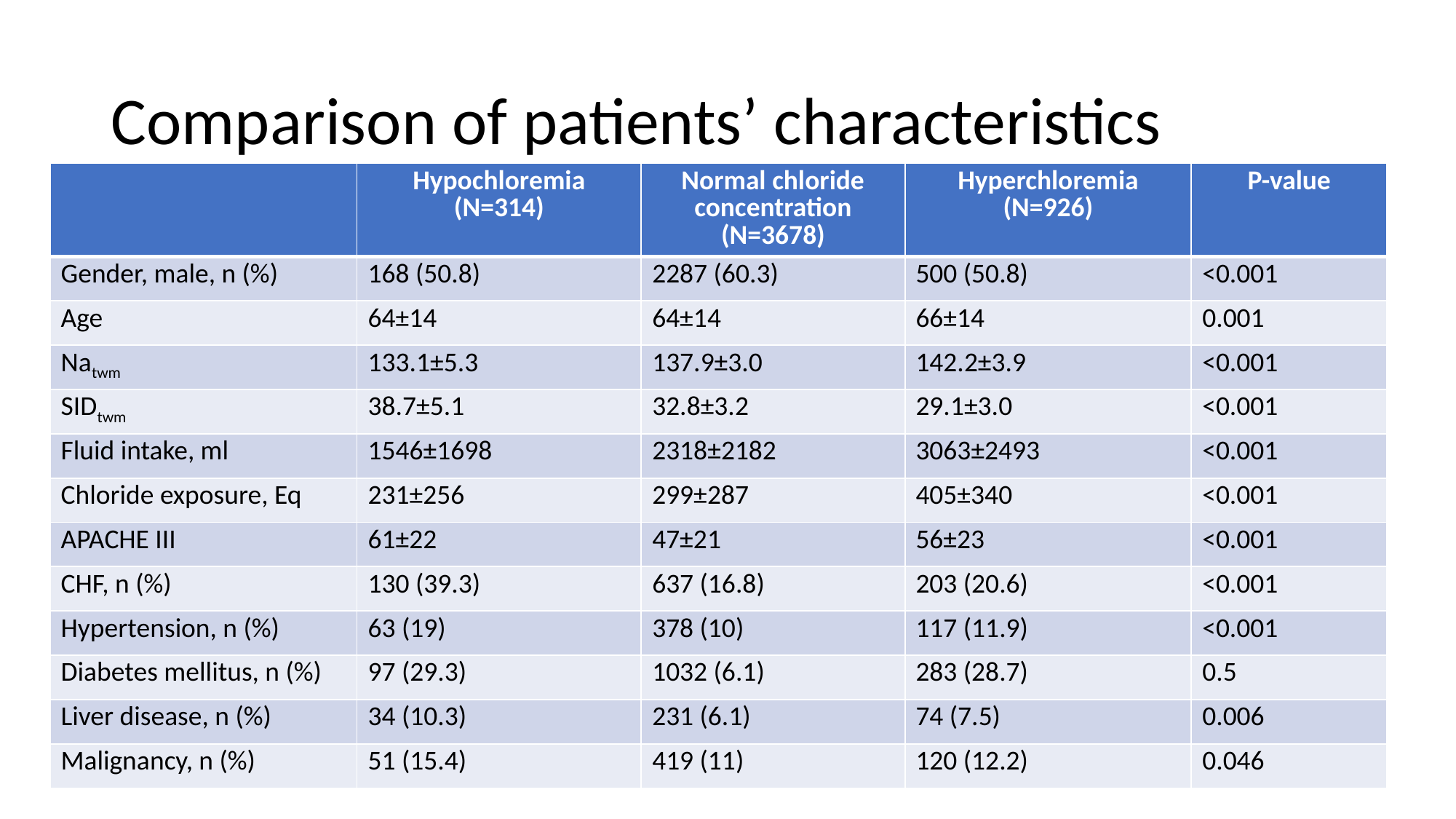

# Comparison of patients’ characteristics
|  | Hypochloremia (N=314) | Normal chloride concentration (N=3678) | Hyperchloremia (N=926) | P-value |
| --- | --- | --- | --- | --- |
| Gender, male, n (%) | 168 (50.8) | 2287 (60.3) | 500 (50.8) | <0.001 |
| Age | 64±14 | 64±14 | 66±14 | 0.001 |
| Natwm | 133.1±5.3 | 137.9±3.0 | 142.2±3.9 | <0.001 |
| SIDtwm | 38.7±5.1 | 32.8±3.2 | 29.1±3.0 | <0.001 |
| Fluid intake, ml | 1546±1698 | 2318±2182 | 3063±2493 | <0.001 |
| Chloride exposure, Eq | 231±256 | 299±287 | 405±340 | <0.001 |
| APACHE III | 61±22 | 47±21 | 56±23 | <0.001 |
| CHF, n (%) | 130 (39.3) | 637 (16.8) | 203 (20.6) | <0.001 |
| Hypertension, n (%) | 63 (19) | 378 (10) | 117 (11.9) | <0.001 |
| Diabetes mellitus, n (%) | 97 (29.3) | 1032 (6.1) | 283 (28.7) | 0.5 |
| Liver disease, n (%) | 34 (10.3) | 231 (6.1) | 74 (7.5) | 0.006 |
| Malignancy, n (%) | 51 (15.4) | 419 (11) | 120 (12.2) | 0.046 |